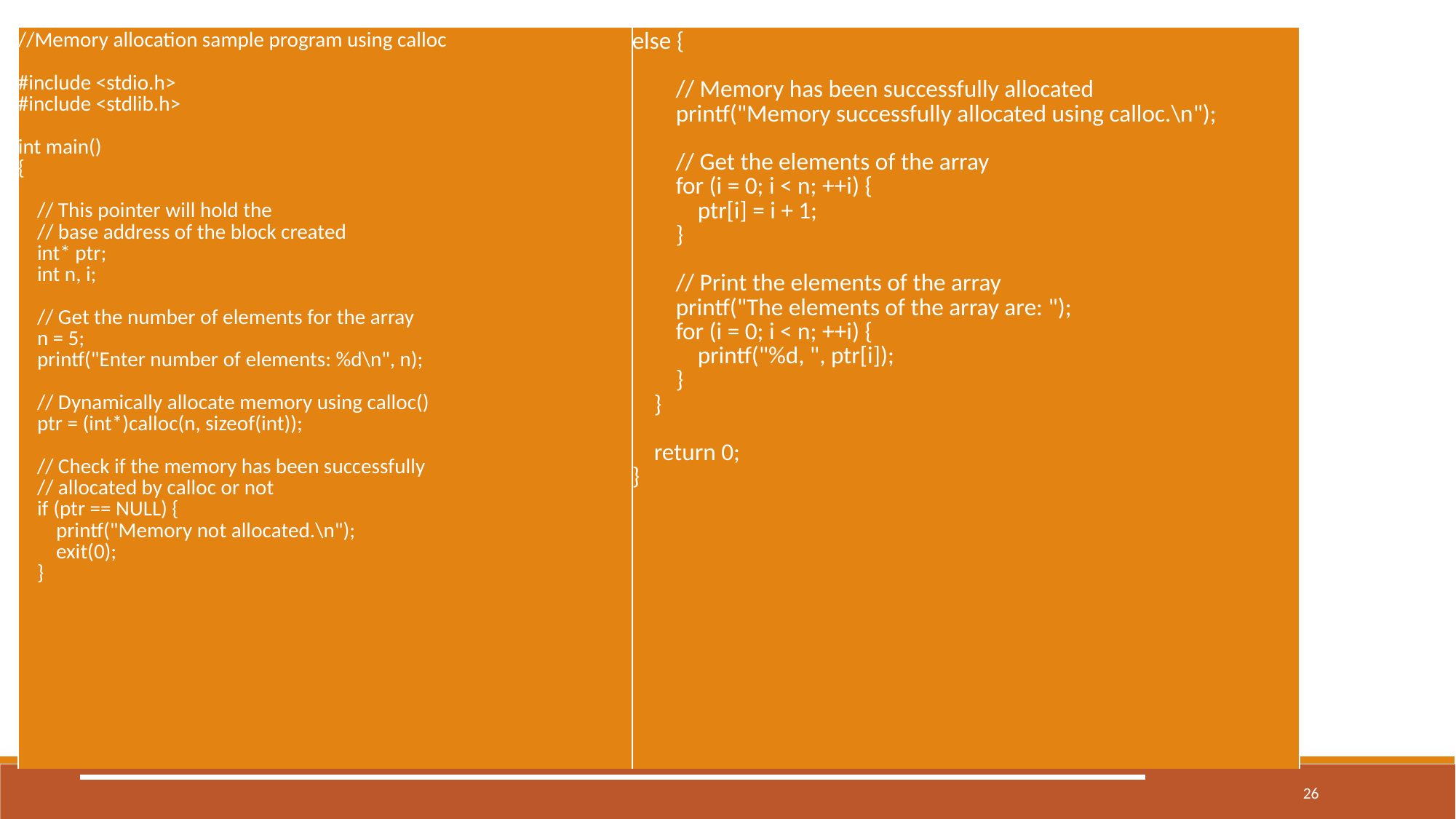

# UNIT 3UNIX PROCESSES
Goto and label concept
| //Memory allocation sample program using calloc #include <stdio.h> #include <stdlib.h>    int main() {        // This pointer will hold the     // base address of the block created     int\* ptr;     int n, i;        // Get the number of elements for the array     n = 5;     printf("Enter number of elements: %d\n", n);        // Dynamically allocate memory using calloc()     ptr = (int\*)calloc(n, sizeof(int));        // Check if the memory has been successfully     // allocated by calloc or not     if (ptr == NULL) {         printf("Memory not allocated.\n");         exit(0);     } | else {            // Memory has been successfully allocated         printf("Memory successfully allocated using calloc.\n");            // Get the elements of the array         for (i = 0; i < n; ++i) {             ptr[i] = i + 1;         }            // Print the elements of the array         printf("The elements of the array are: ");         for (i = 0; i < n; ++i) {             printf("%d, ", ptr[i]);         }     }        return 0; } |
| --- | --- |

26